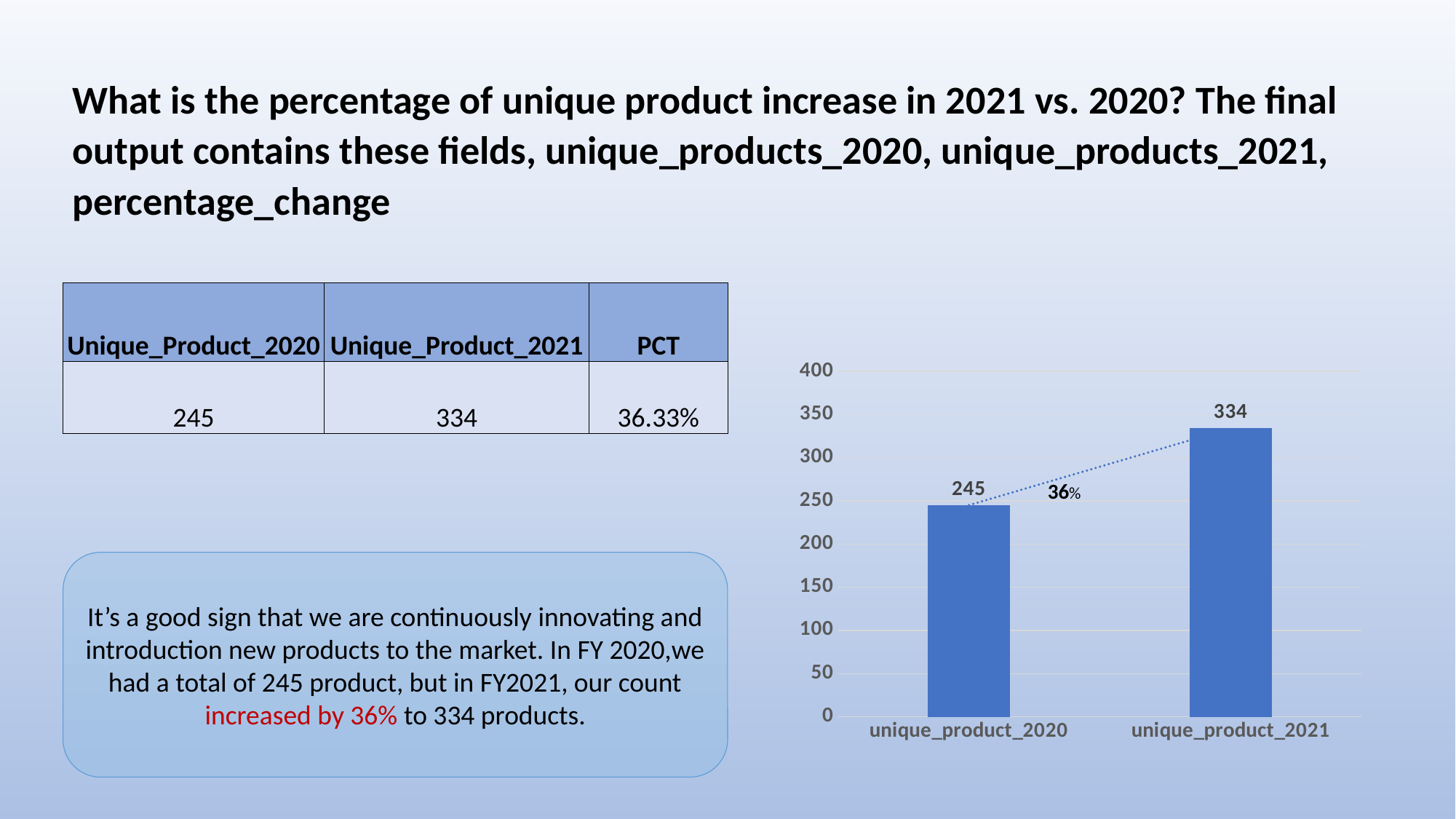

# What is the percentage of unique product increase in 2021 vs. 2020? The final output contains these fields, unique_products_2020, unique_products_2021, percentage_change

### Chart

| Category |  |
|---|---|
| unique_product_2020 | 245.0 |
| unique_product_2021 | 334.0 |
| Unique\_Product\_2020 | Unique\_Product\_2021 | PCT |
| --- | --- | --- |
| 245 | 334 | 36.33% |
36%
It’s a good sign that we are continuously innovating and introduction new products to the market. In FY 2020,we had a total of 245 product, but in FY2021, our count increased by 36% to 334 products.